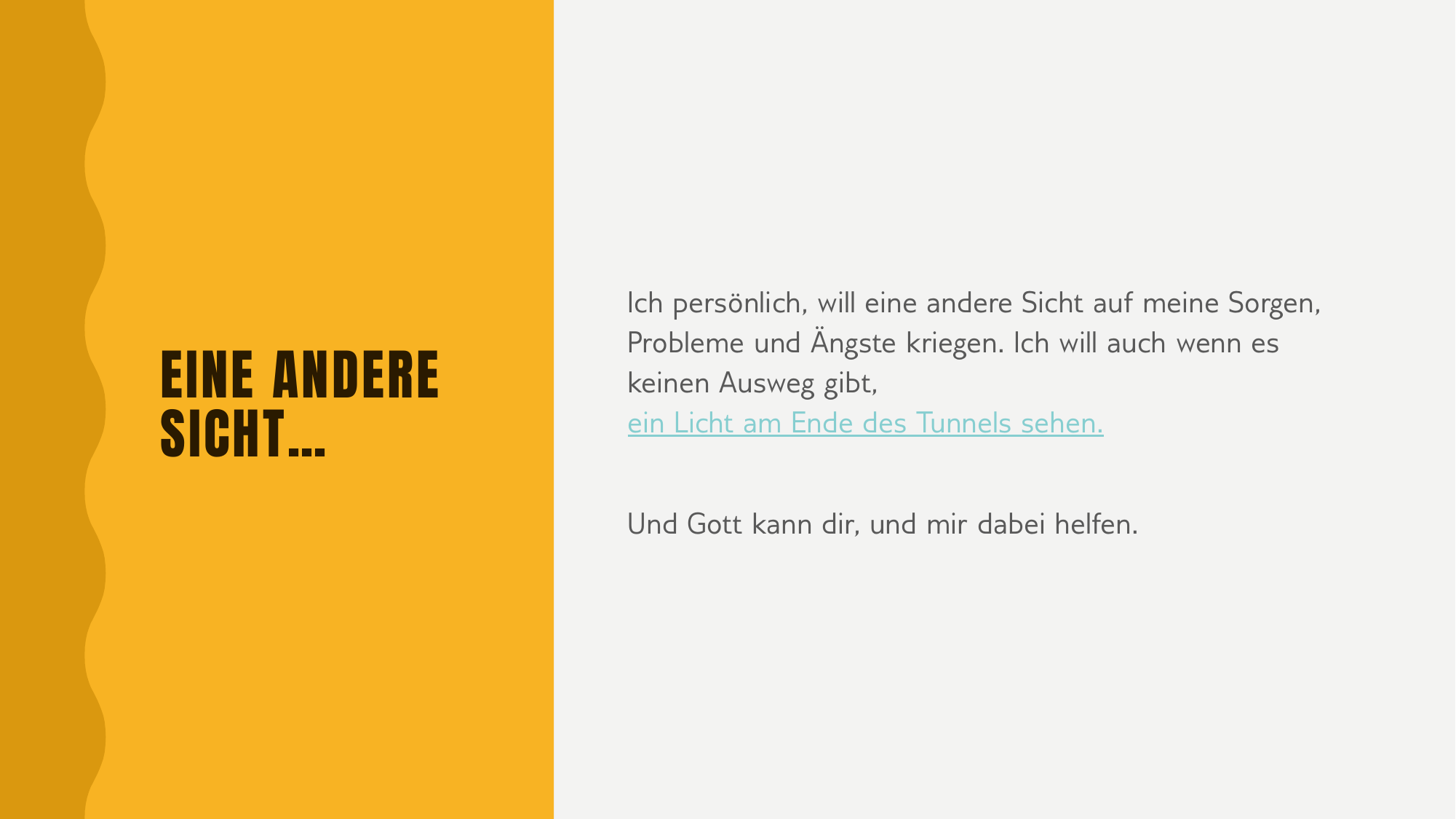

# Eine andere Sicht…
Ich persönlich, will eine andere Sicht auf meine Sorgen, Probleme und Ängste kriegen. Ich will auch wenn es keinen Ausweg gibt, ein Licht am Ende des Tunnels sehen.

Und Gott kann dir, und mir dabei helfen.